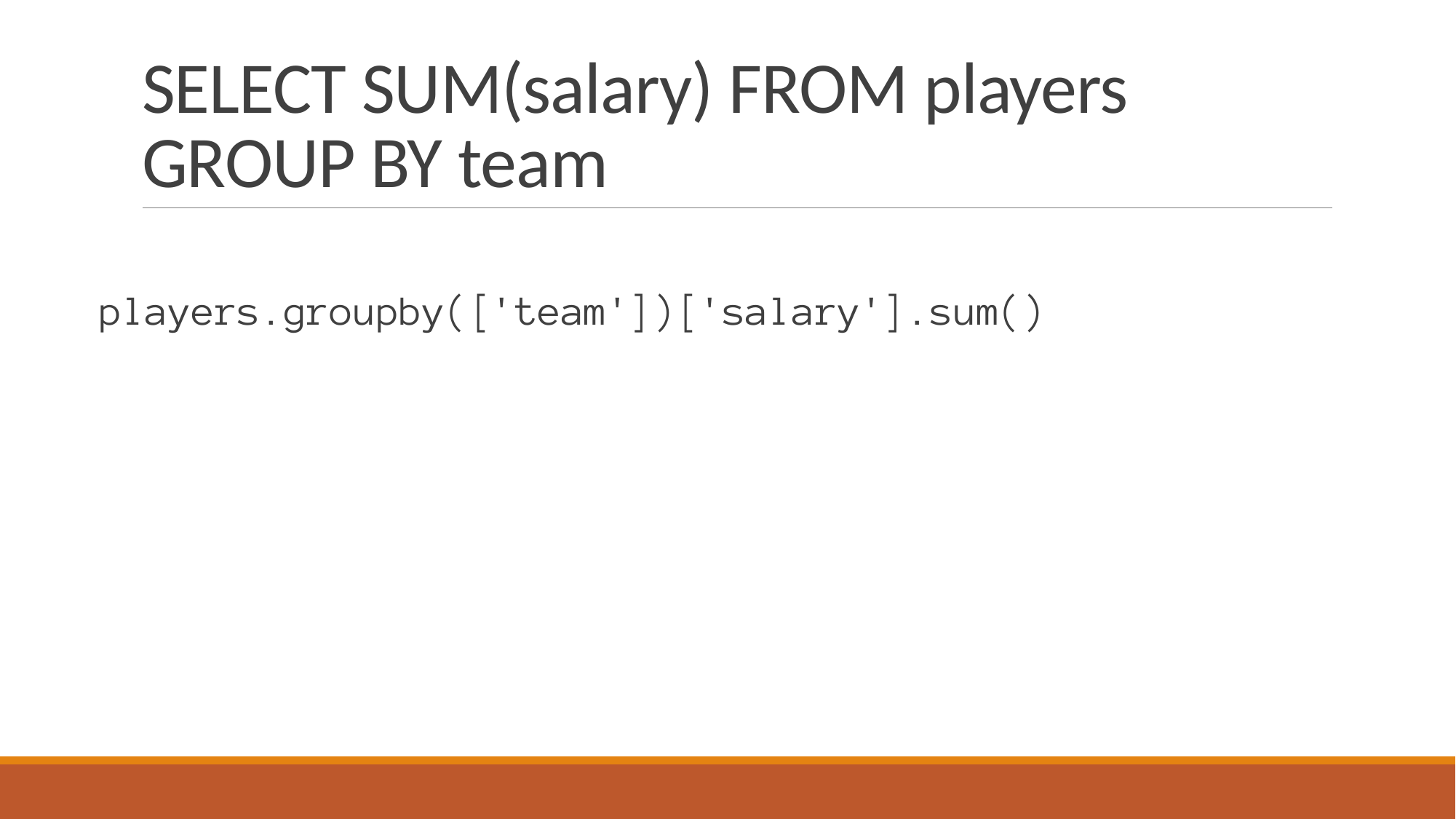

# SELECT SUM(salary) FROM players GROUP BY team

players.groupby(['team'])['salary'].sum()